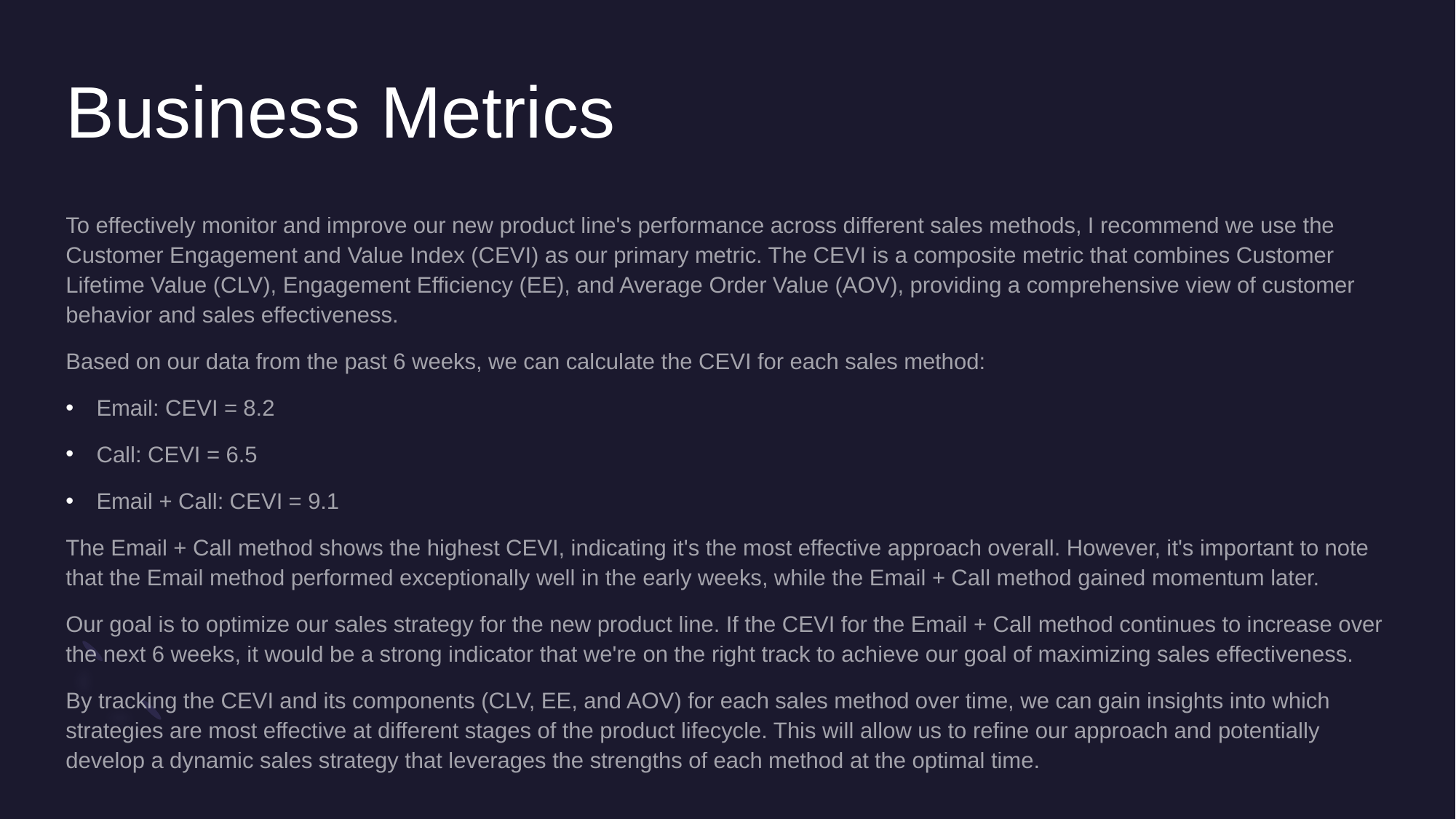

# Business Metrics
To effectively monitor and improve our new product line's performance across different sales methods, I recommend we use the Customer Engagement and Value Index (CEVI) as our primary metric. The CEVI is a composite metric that combines Customer Lifetime Value (CLV), Engagement Efficiency (EE), and Average Order Value (AOV), providing a comprehensive view of customer behavior and sales effectiveness.
Based on our data from the past 6 weeks, we can calculate the CEVI for each sales method:
Email: CEVI = 8.2
Call: CEVI = 6.5
Email + Call: CEVI = 9.1
The Email + Call method shows the highest CEVI, indicating it's the most effective approach overall. However, it's important to note that the Email method performed exceptionally well in the early weeks, while the Email + Call method gained momentum later.
Our goal is to optimize our sales strategy for the new product line. If the CEVI for the Email + Call method continues to increase over the next 6 weeks, it would be a strong indicator that we're on the right track to achieve our goal of maximizing sales effectiveness.
By tracking the CEVI and its components (CLV, EE, and AOV) for each sales method over time, we can gain insights into which strategies are most effective at different stages of the product lifecycle. This will allow us to refine our approach and potentially develop a dynamic sales strategy that leverages the strengths of each method at the optimal time.